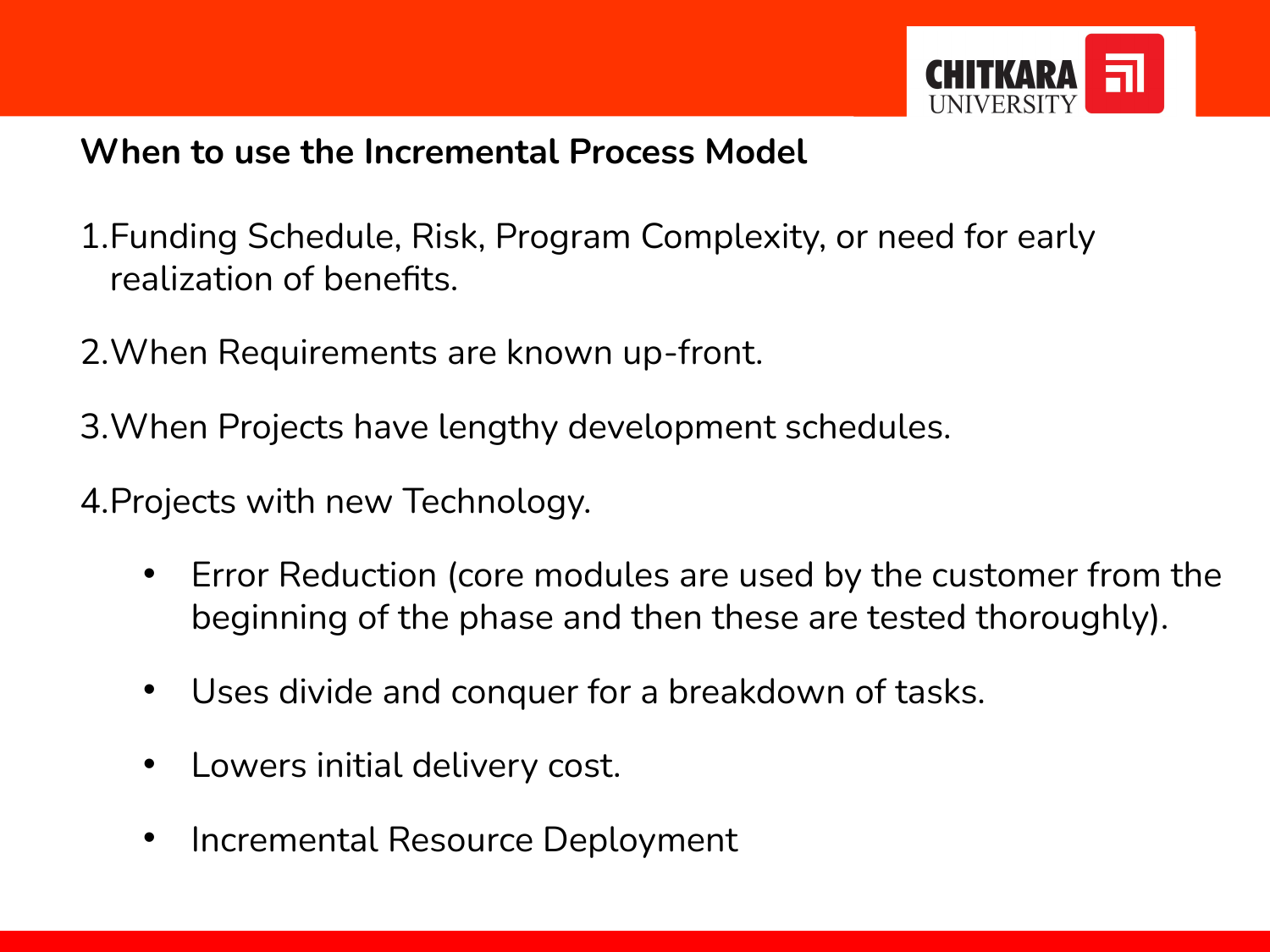

When to use the Incremental Process Model

Funding Schedule, Risk, Program Complexity, or need for early realization of benefits.
When Requirements are known up-front.
When Projects have lengthy development schedules.
Projects with new Technology.
Error Reduction (core modules are used by the customer from the beginning of the phase and then these are tested thoroughly).
Uses divide and conquer for a breakdown of tasks.
Lowers initial delivery cost.
Incremental Resource Deployment.